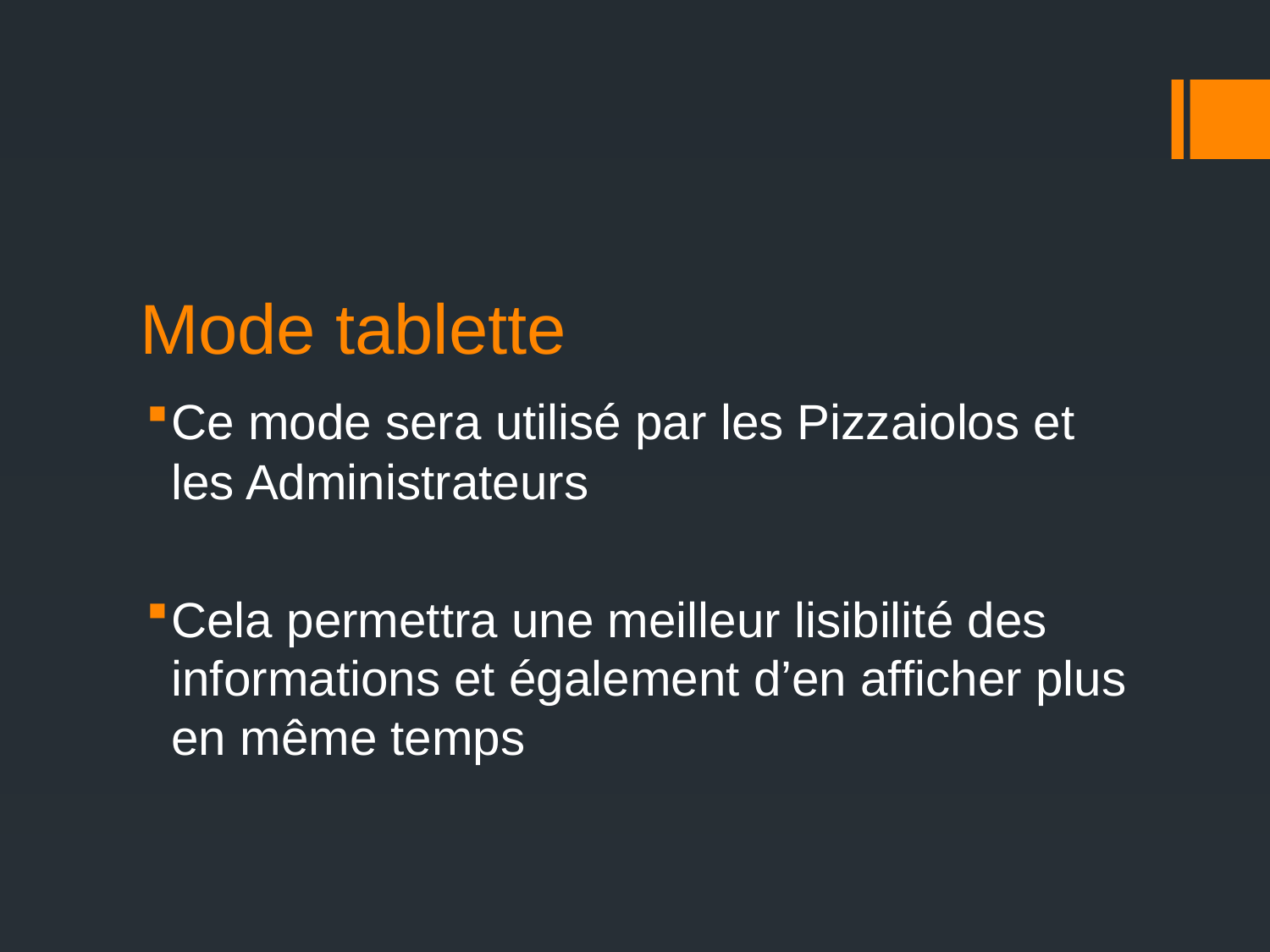

# Mode tablette
Ce mode sera utilisé par les Pizzaiolos et les Administrateurs

Cela permettra une meilleur lisibilité des informations et également d’en afficher plus en même temps